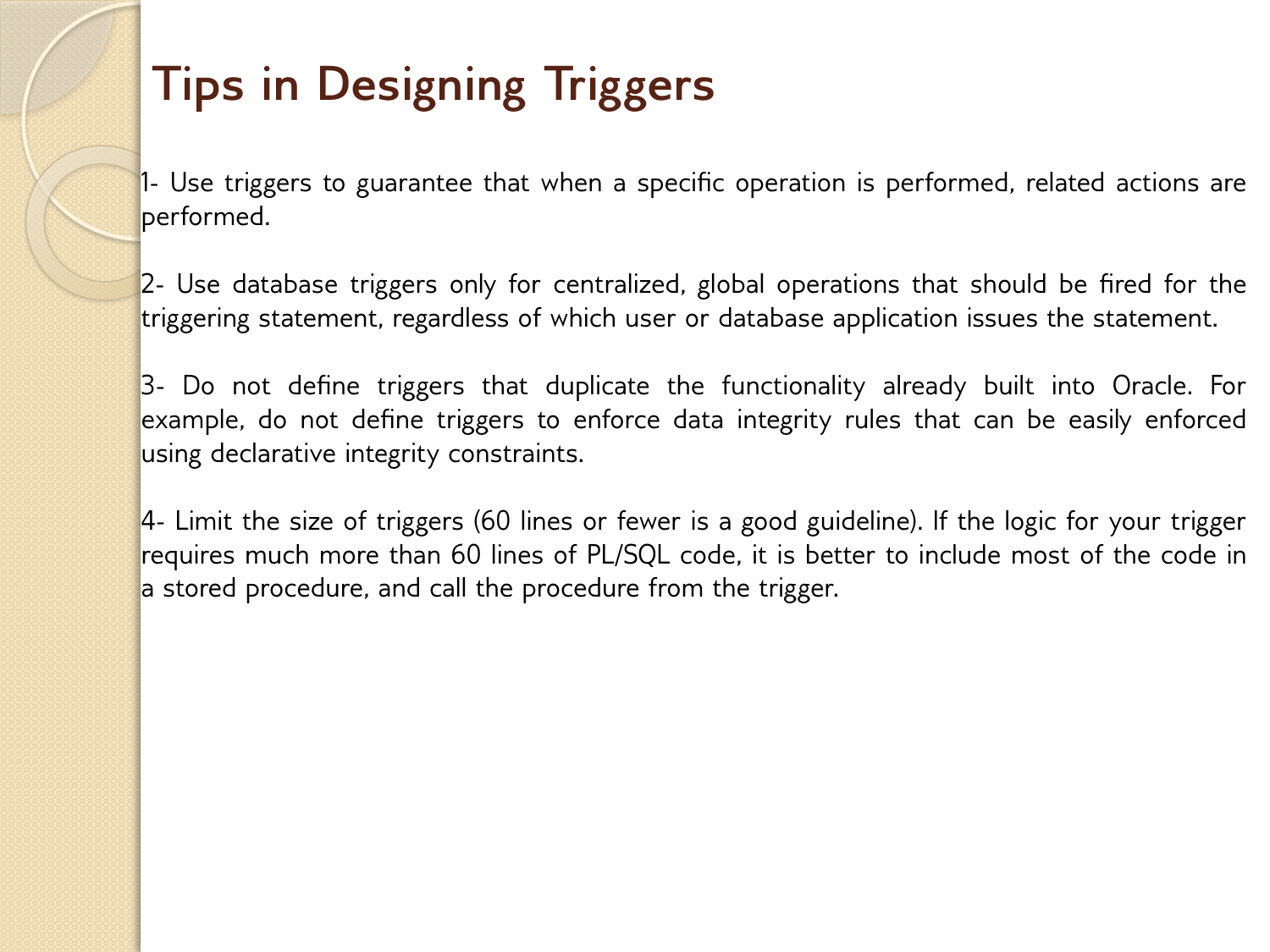

# Tips in Designing Triggers
1- Use triggers to guarantee that when a specific operation is performed, related actions are performed.

2- Use database triggers only for centralized, global operations that should be fired for the triggering statement, regardless of which user or database application issues the statement.

3- Do not define triggers that duplicate the functionality already built into Oracle. For example, do not define triggers to enforce data integrity rules that can be easily enforced using declarative integrity constraints.

4- Limit the size of triggers (60 lines or fewer is a good guideline). If the logic for your trigger requires much more than 60 lines of PL/SQL code, it is better to include most of the code in a stored procedure, and call the procedure from the trigger.